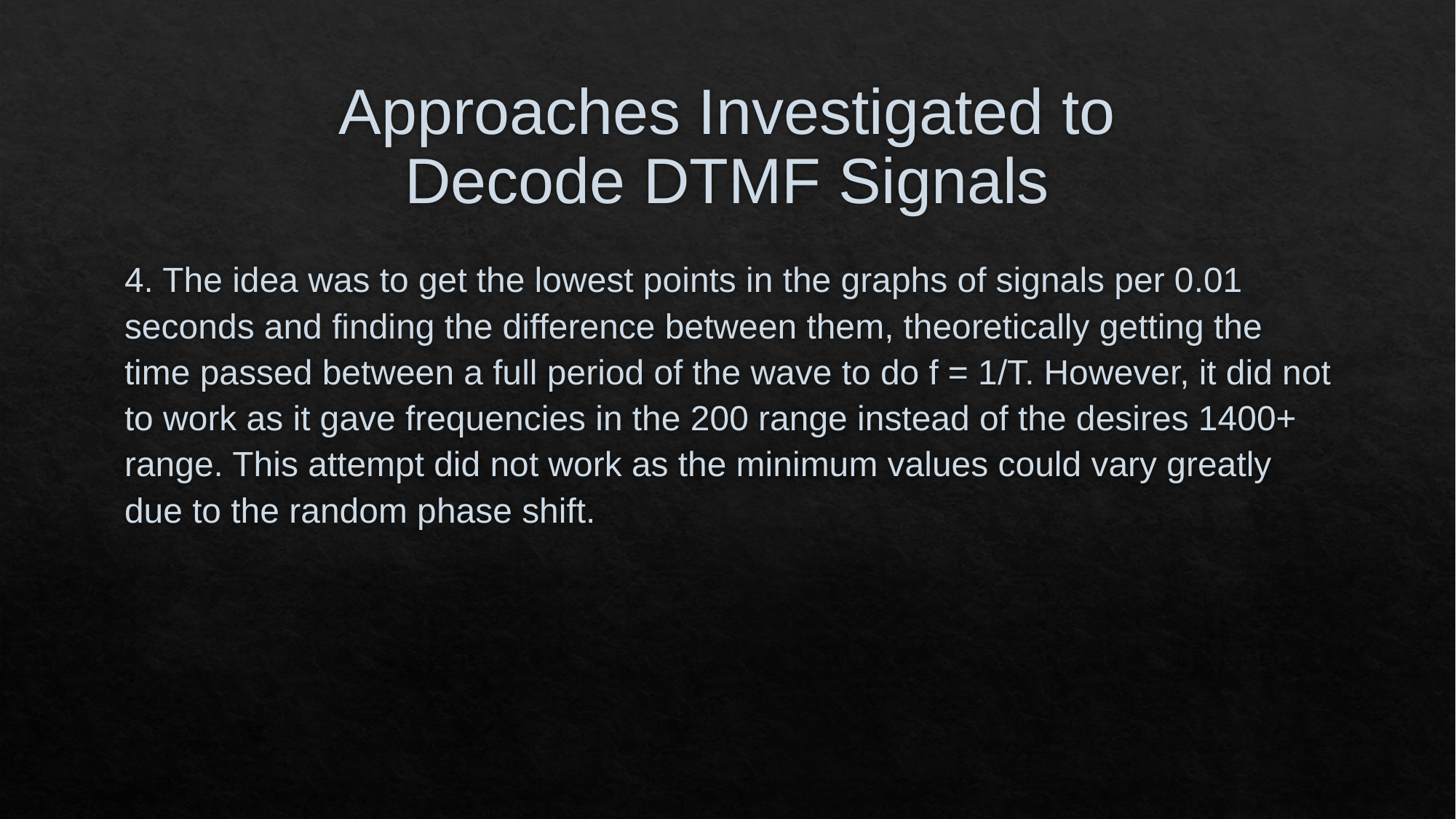

# Approaches Investigated to Decode DTMF Signals
4. The idea was to get the lowest points in the graphs of signals per 0.01 seconds and finding the difference between them, theoretically getting the time passed between a full period of the wave to do f = 1/T. However, it did not to work as it gave frequencies in the 200 range instead of the desires 1400+ range. This attempt did not work as the minimum values could vary greatly due to the random phase shift.